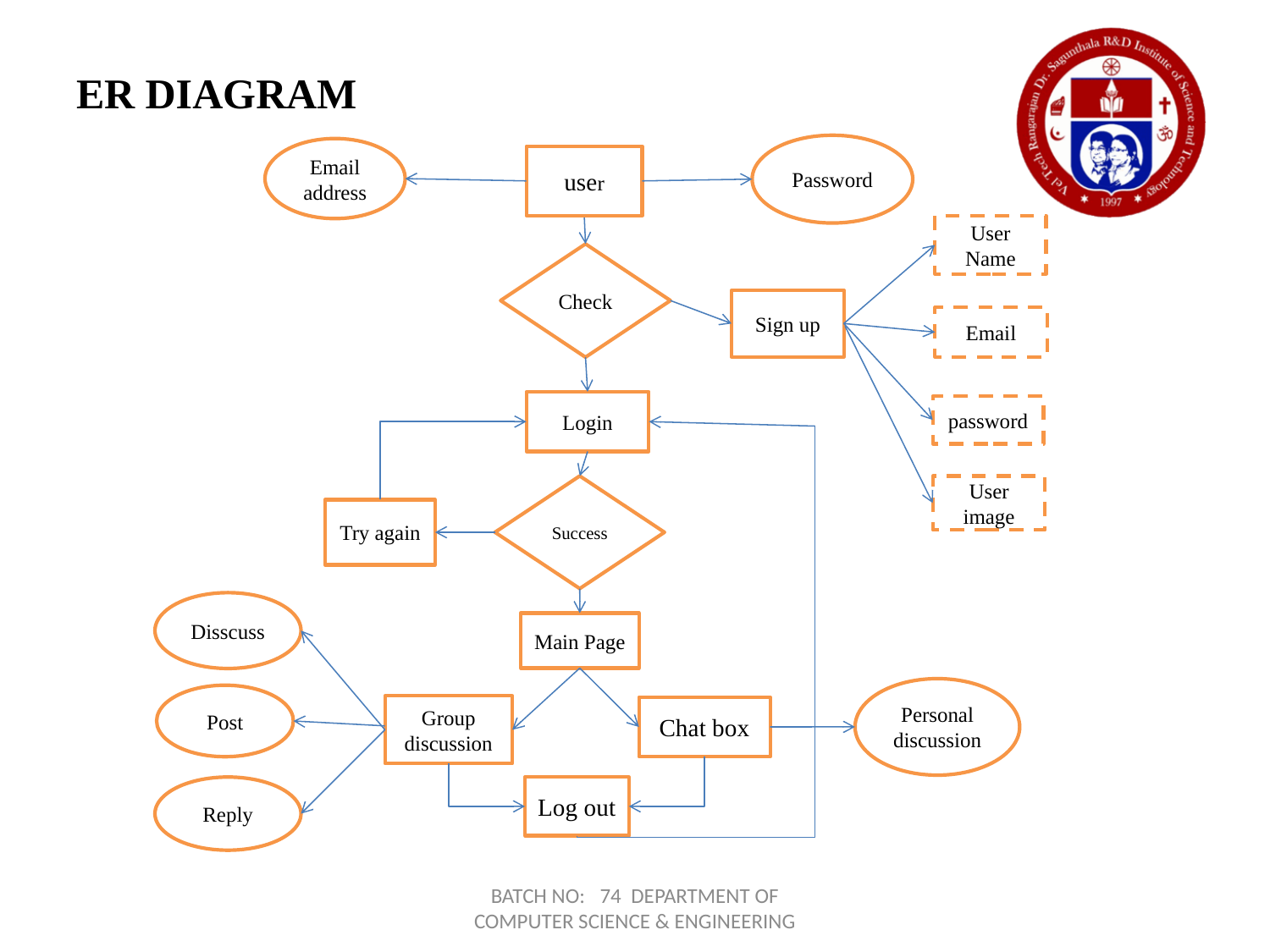

# ER DIAGRAM
Password
Email address
user
User Name
Check
Sign up
Email
Login
password
Success
User image
Try again
Disscuss
Main Page
Personal discussion
Post
Group discussion
Chat box
Reply
Log out

BATCH NO:   74  DEPARTMENT OF COMPUTER SCIENCE & ENGINEERING
16